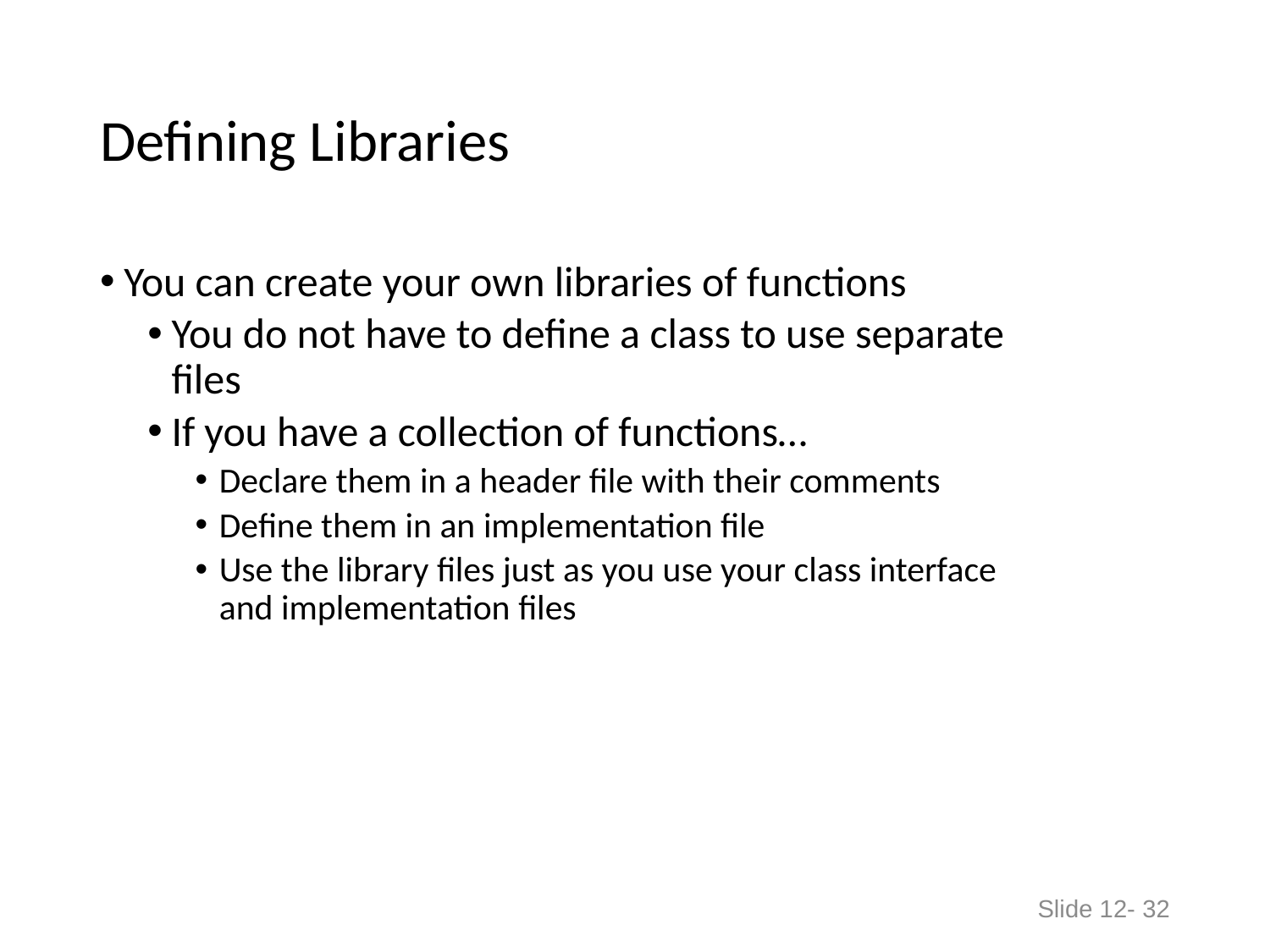

# Defining Libraries
You can create your own libraries of functions
You do not have to define a class to use separate
files
If you have a collection of functions…
Declare them in a header file with their comments
Define them in an implementation file
Use the library files just as you use your class interface
and implementation files

Slide 12- 32